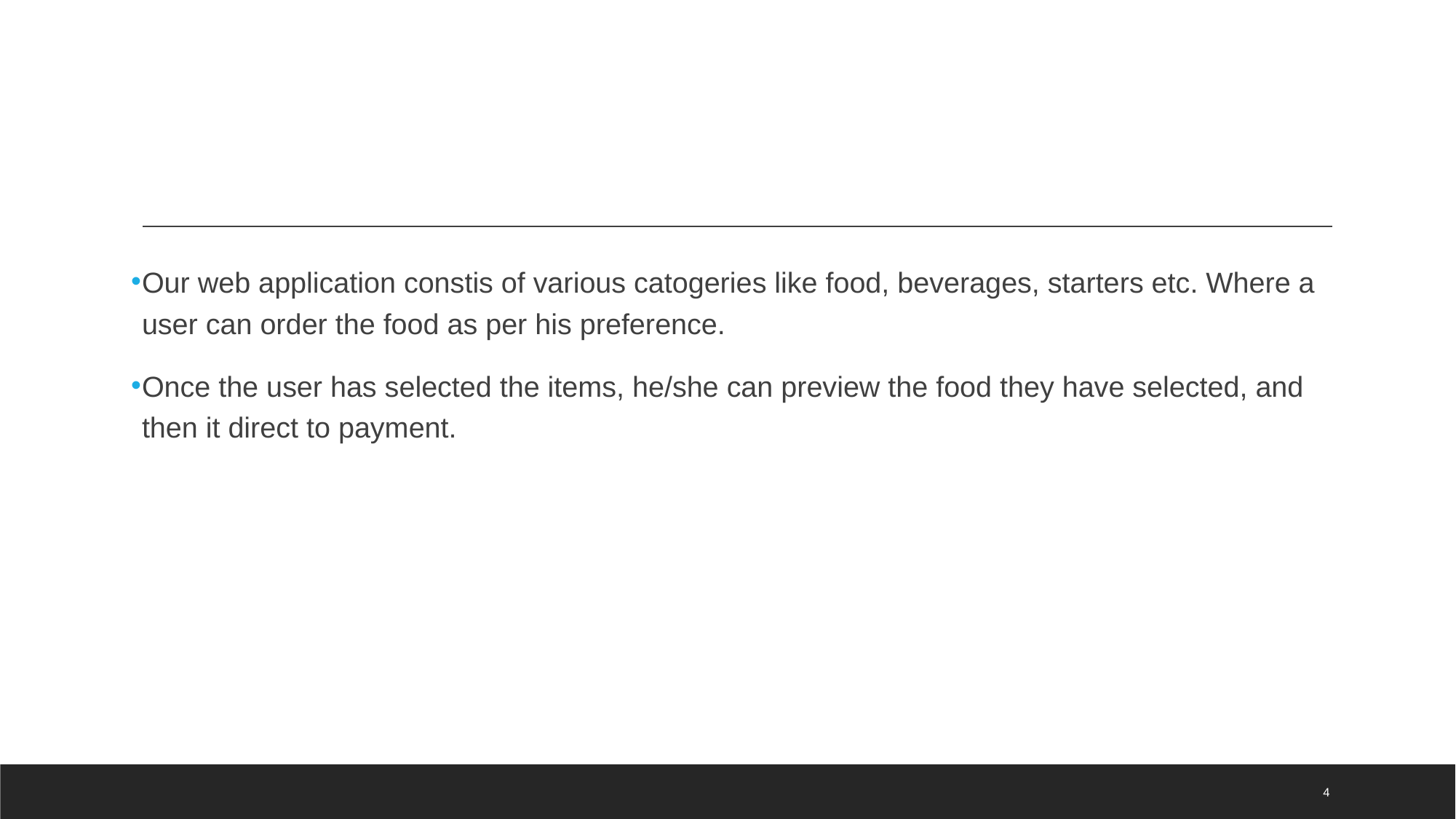

#
Our web application constis of various catogeries like food, beverages, starters etc. Where a user can order the food as per his preference.
Once the user has selected the items, he/she can preview the food they have selected, and then it direct to payment.

4